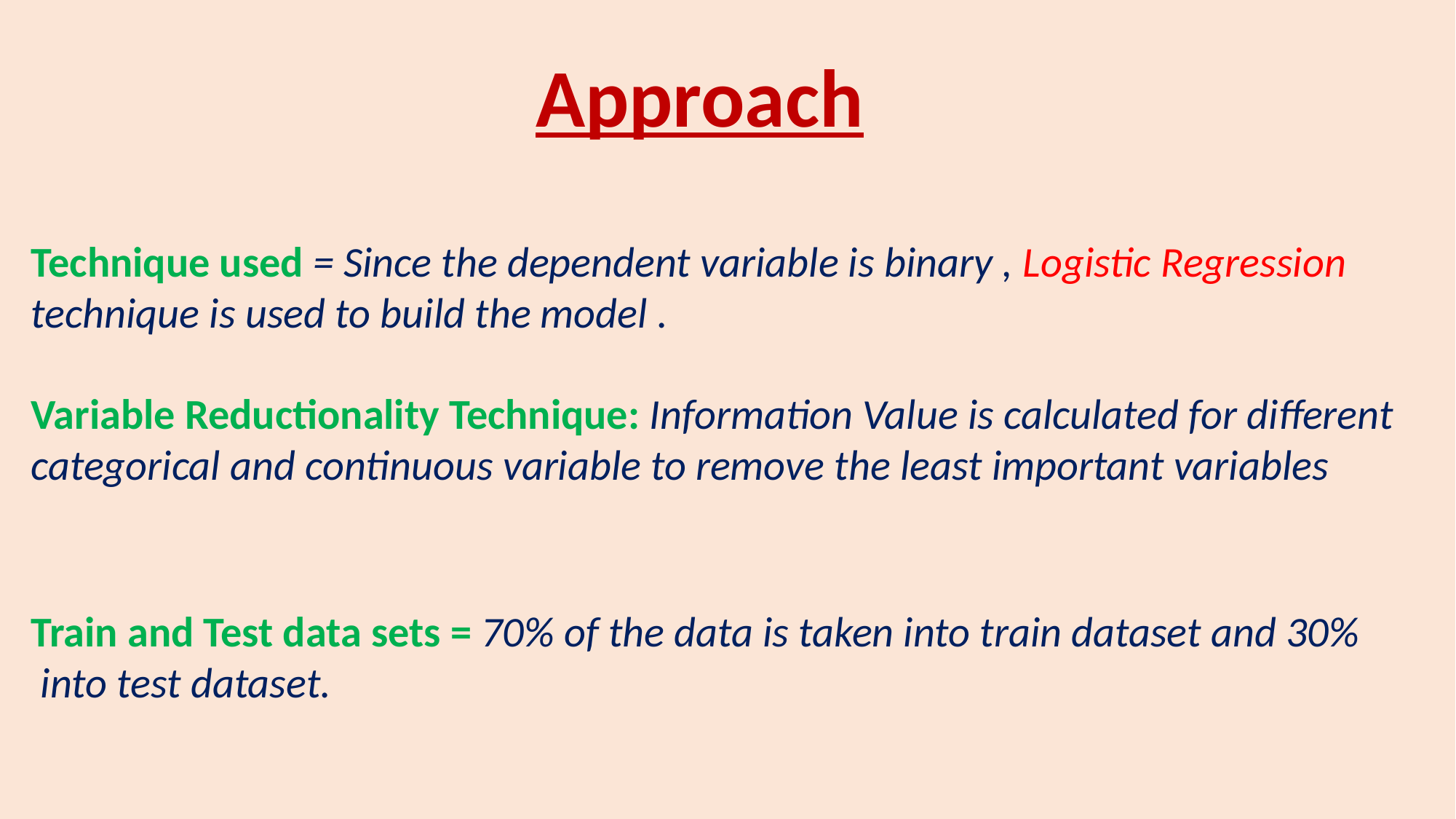

# Approach
Technique used = Since the dependent variable is binary , Logistic Regression technique is used to build the model .
Variable Reductionality Technique: Information Value is calculated for different categorical and continuous variable to remove the least important variables
Train and Test data sets = 70% of the data is taken into train dataset and 30%  into test dataset.